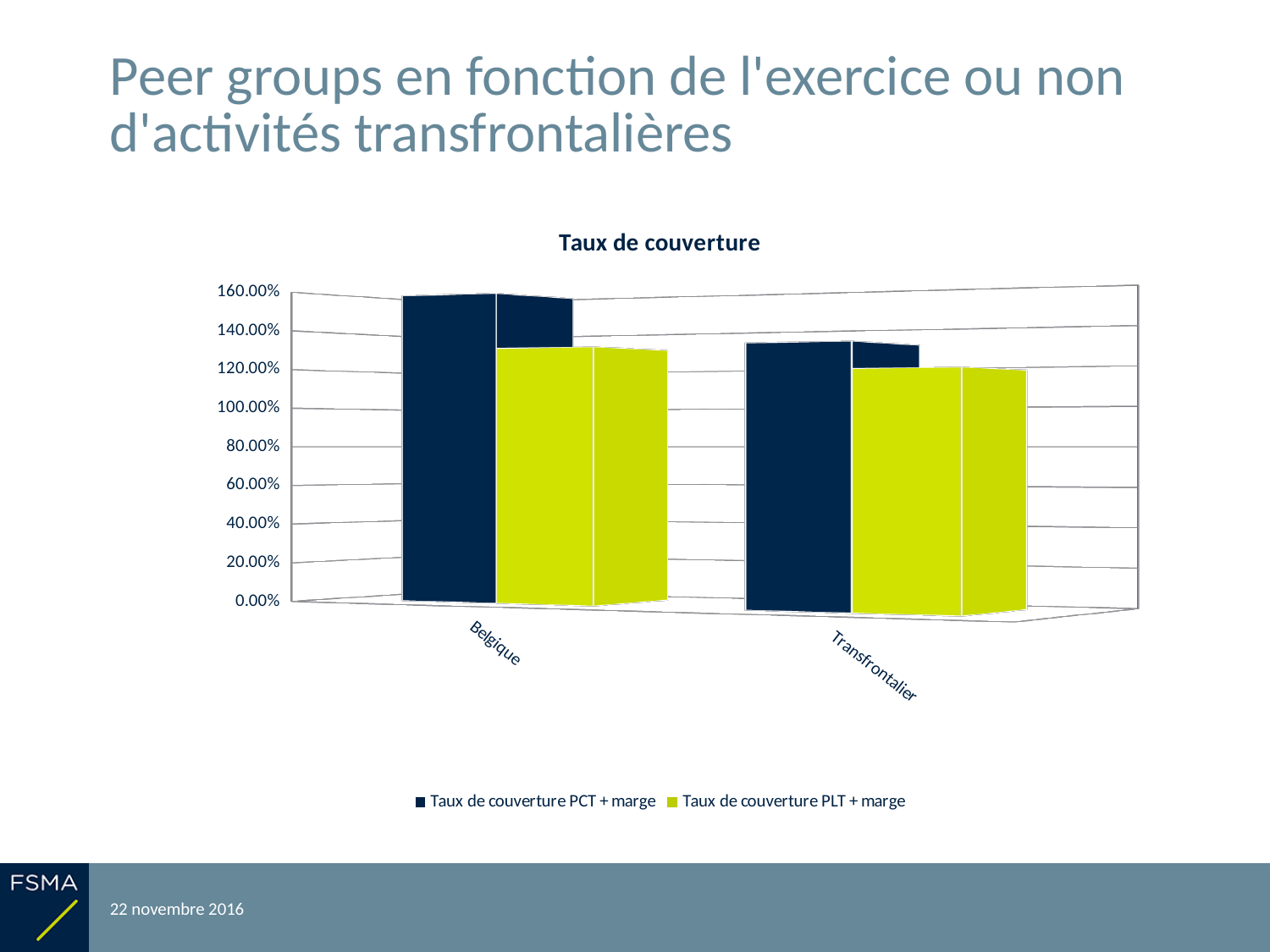

# Peer groups en fonction de l'exercice ou non d'activités transfrontalières

[unsupported chart]

22 novembre 2016
Reporting relatif à l'exercice 2015
44